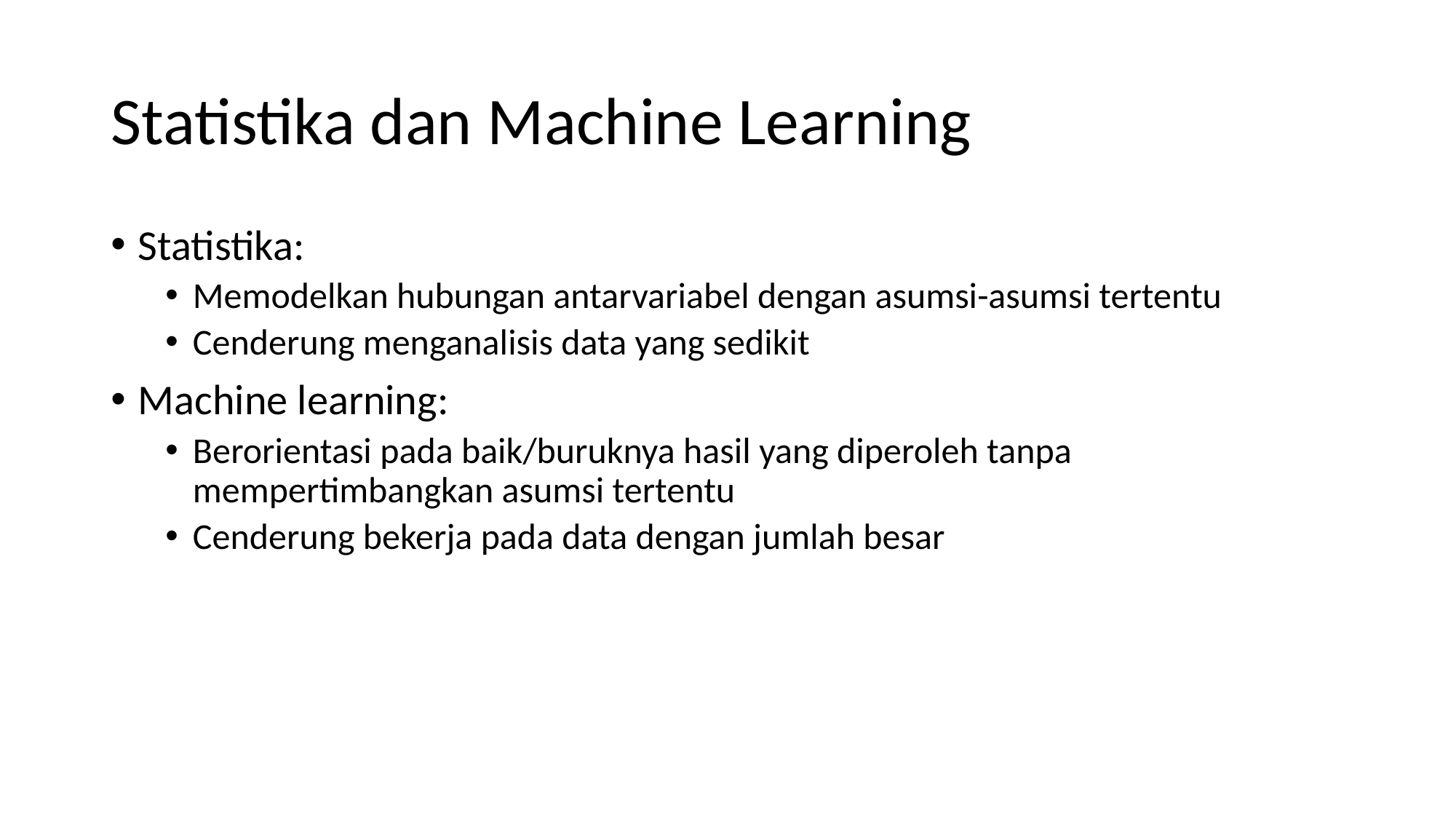

# Statistika dan Machine Learning
Statistika:
Memodelkan hubungan antarvariabel dengan asumsi-asumsi tertentu
Cenderung menganalisis data yang sedikit
Machine learning:
Berorientasi pada baik/buruknya hasil yang diperoleh tanpa mempertimbangkan asumsi tertentu
Cenderung bekerja pada data dengan jumlah besar